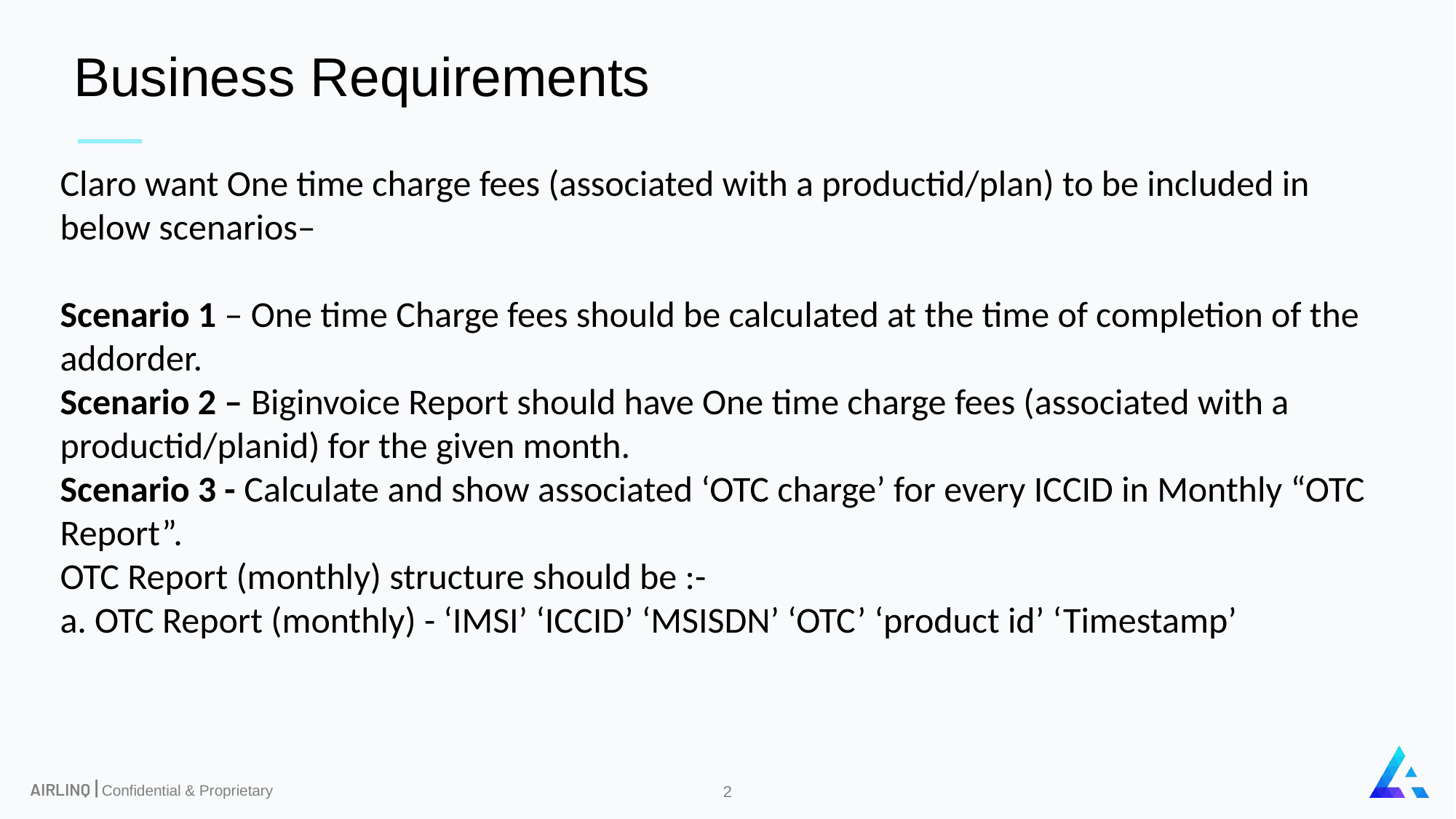

Business Requirements
Claro want One time charge fees (associated with a productid/plan) to be included in below scenarios–

Scenario 1 – One time Charge fees should be calculated at the time of completion of the addorder.
Scenario 2 – Biginvoice Report should have One time charge fees (associated with a productid/planid) for the given month.
Scenario 3 - Calculate and show associated ‘OTC charge’ for every ICCID in Monthly “OTC Report”.
OTC Report (monthly) structure should be :-
a. OTC Report (monthly) - ‘IMSI’ ‘ICCID’ ‘MSISDN’ ‘OTC’ ‘product id’ ‘Timestamp’